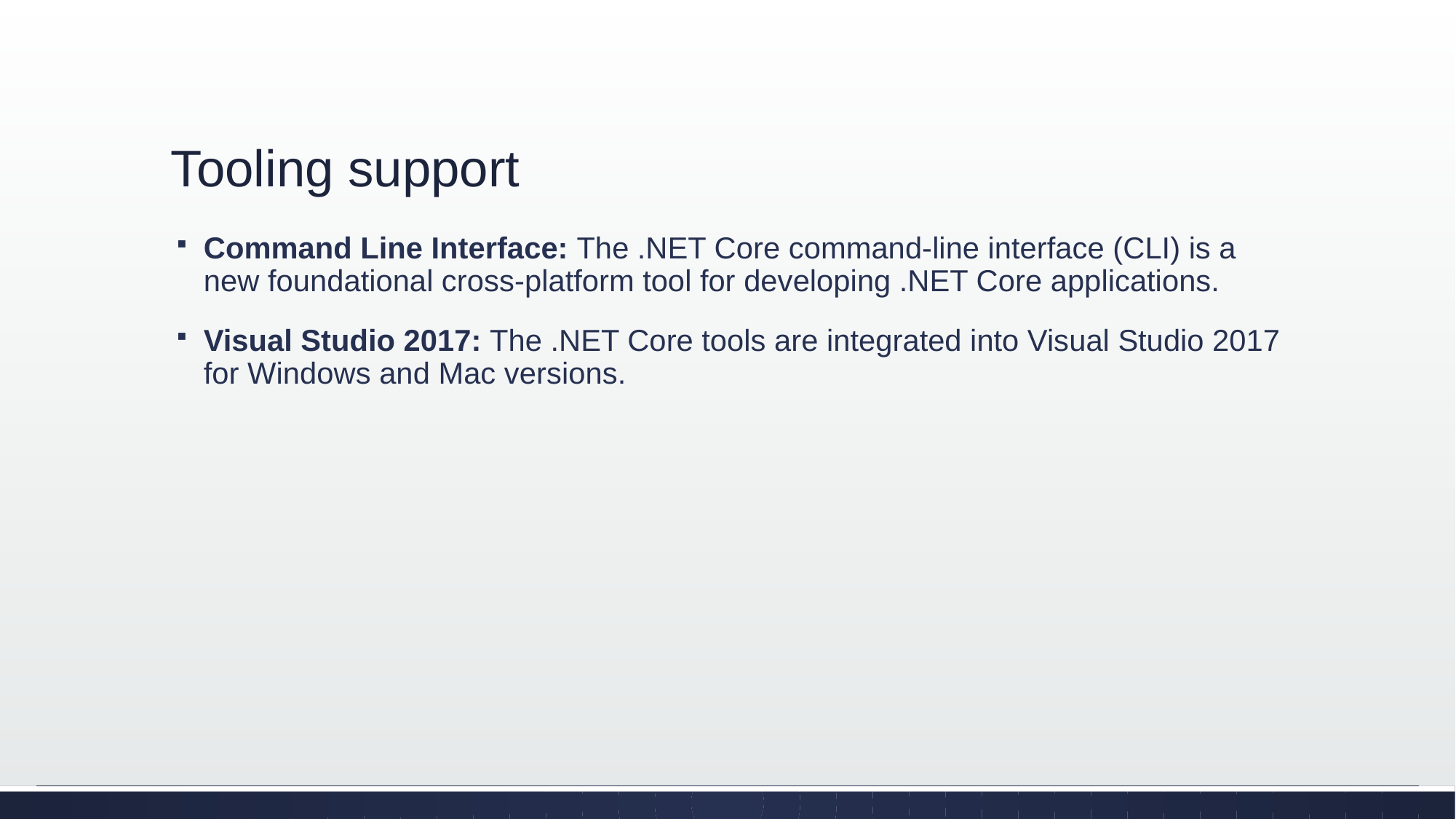

# Tooling support
Command Line Interface: The .NET Core command-line interface (CLI) is a new foundational cross-platform tool for developing .NET Core applications.
Visual Studio 2017: The .NET Core tools are integrated into Visual Studio 2017 for Windows and Mac versions.